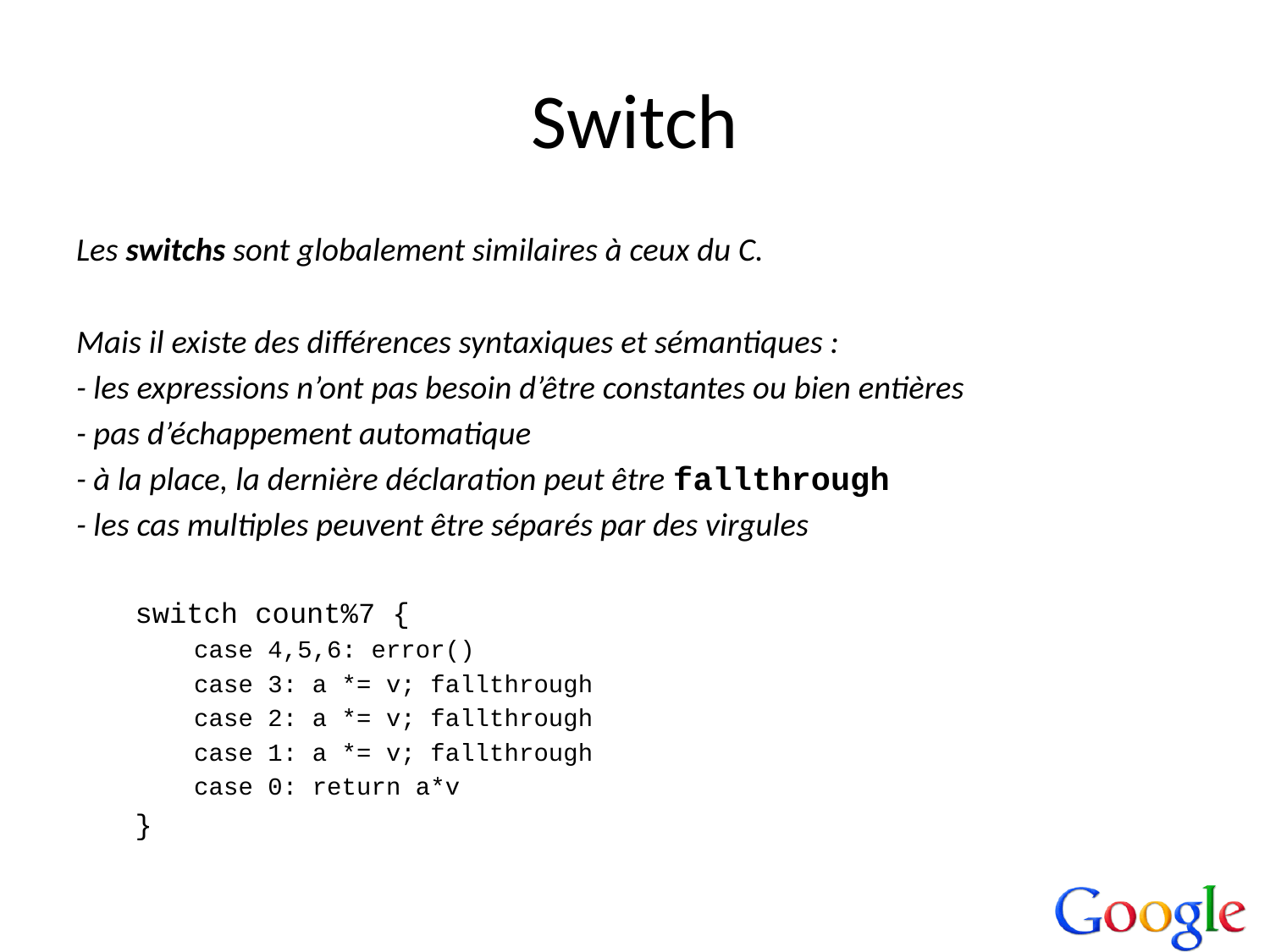

# Switch
Les switchs sont globalement similaires à ceux du C.

Mais il existe des différences syntaxiques et sémantiques :
- les expressions n’ont pas besoin d’être constantes ou bien entières
- pas d’échappement automatique
- à la place, la dernière déclaration peut être fallthrough
- les cas multiples peuvent être séparés par des virgules

switch count%7 {
case 4,5,6: error()
case 3: a *= v; fallthrough
case 2: a *= v; fallthrough
case 1: a *= v; fallthrough
case 0: return a*v
}